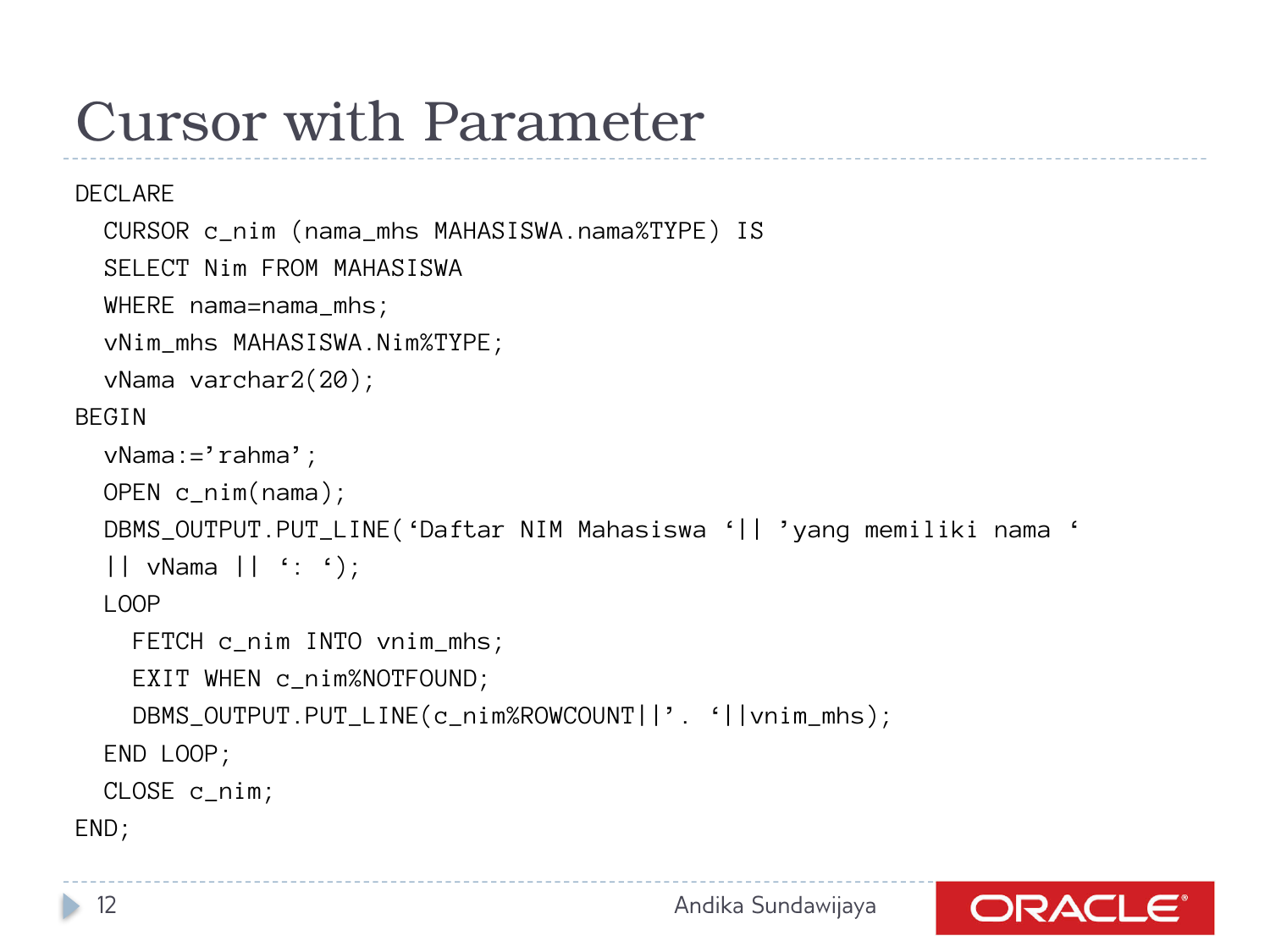

# Cursor with Parameter
DECLARE
  CURSOR c_nim (nama_mhs MAHASISWA.nama%TYPE) IS
  SELECT Nim FROM MAHASISWA
  WHERE nama=nama_mhs;
  vNim_mhs MAHASISWA.Nim%TYPE;
  vNama varchar2(20);
BEGIN
  vNama:=’rahma’;
  OPEN c_nim(nama);
  DBMS_OUTPUT.PUT_LINE(‘Daftar NIM Mahasiswa ‘|| ’yang memiliki nama ‘
  || vNama || ‘: ‘);
  LOOP
    FETCH c_nim INTO vnim_mhs;
    EXIT WHEN c_nim%NOTFOUND;
    DBMS_OUTPUT.PUT_LINE(c_nim%ROWCOUNT||’. ‘||vnim_mhs);
  END LOOP;
  CLOSE c_nim;
END;
12
Andika Sundawijaya